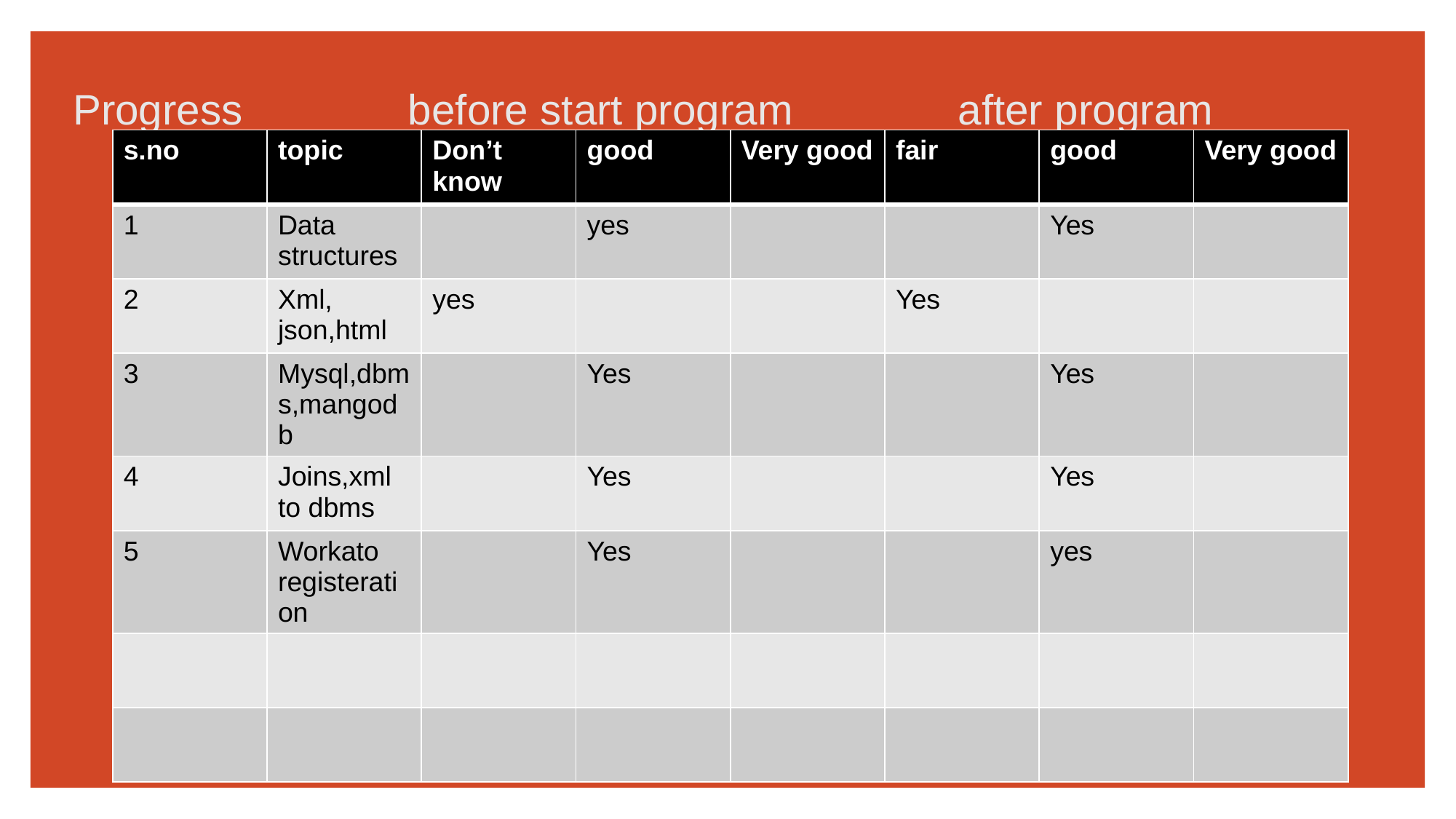

# Progress              before start program              after program
| s.no | topic | Don’t know | good | Very good | fair | good | Very good |
| --- | --- | --- | --- | --- | --- | --- | --- |
| 1 | Data structures |  | yes |  |  | Yes |  |
| 2 | Xml, json,html | yes |  |  | Yes |  |  |
| 3 | Mysql,dbms,mangodb |  | Yes |  |  | Yes |  |
| 4 | Joins,xml to dbms |  | Yes |  |  | Yes |  |
| 5 | Workato registeration |  | Yes |  |  | yes |  |
|  |  |  |  |  |  |  |  |
|  |  |  |  |  |  |  |  |